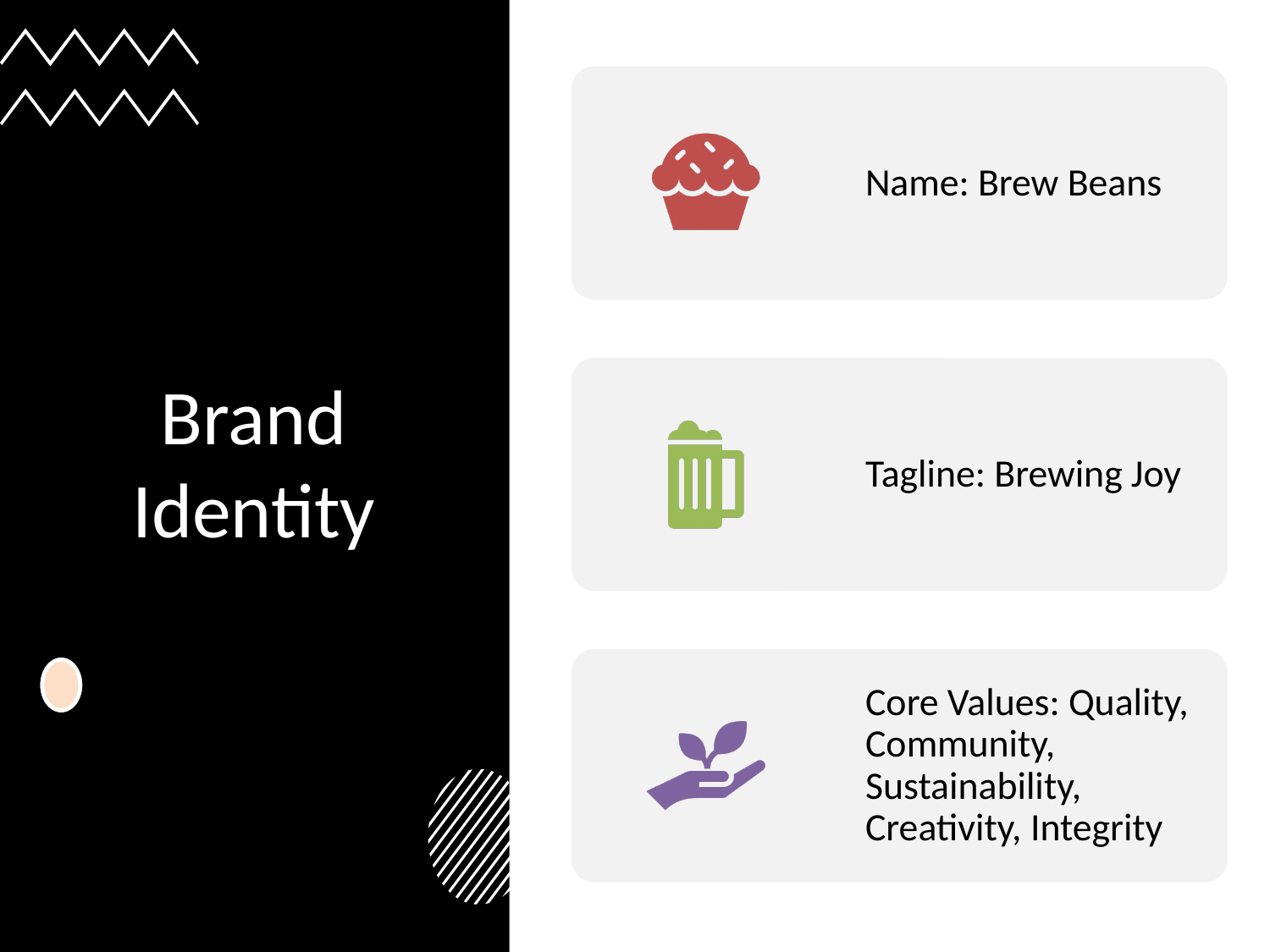

Name: Brew Beans
Tagline: Brewing Joy
Core Values: Quality, Community, Sustainability, Creativity, Integrity
# Brand Identity